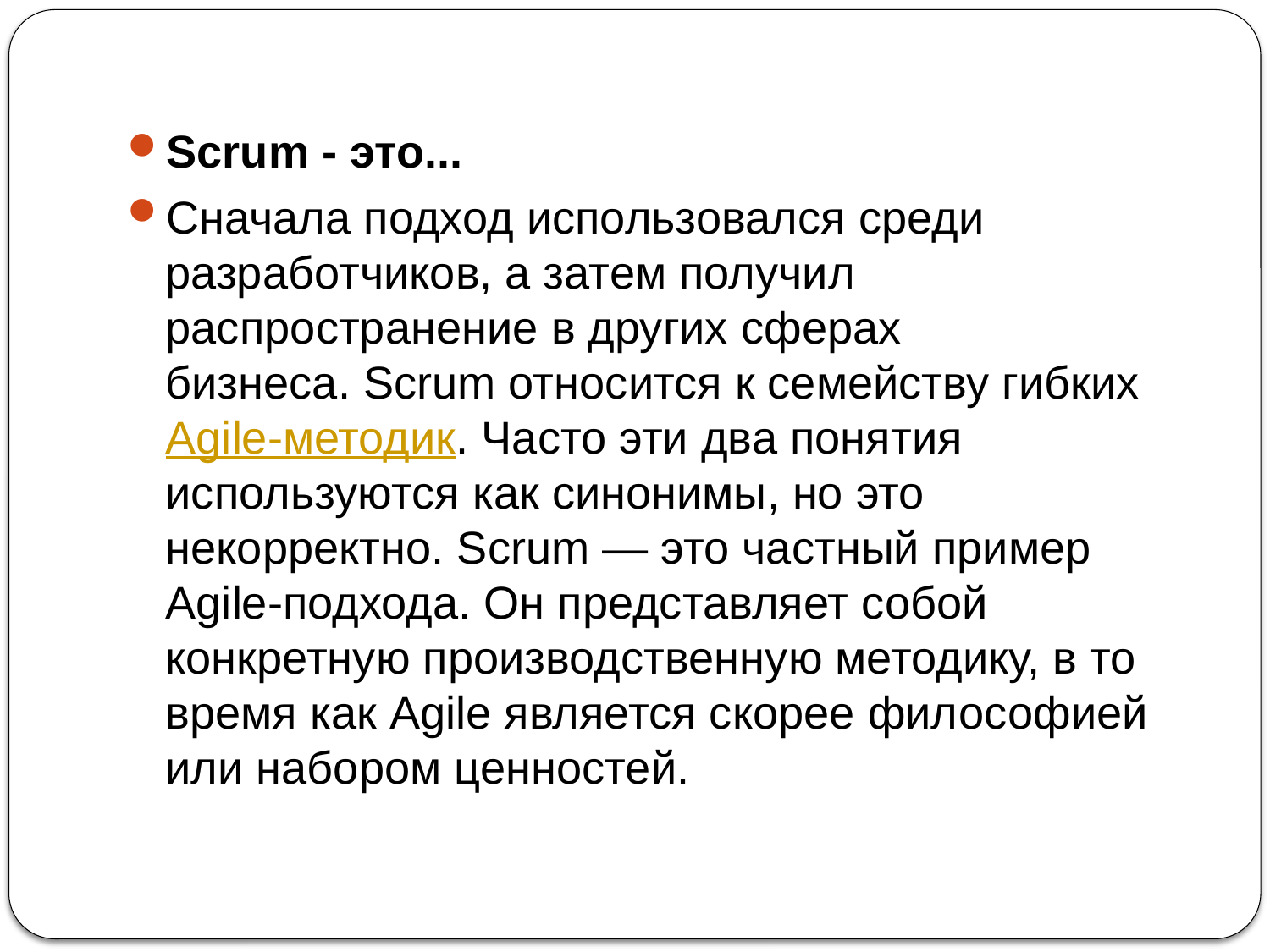

Scrum - это...
Сначала подход использовался среди разработчиков, а затем получил распространение в других сферах бизнеса. Scrum относится к семейству гибких Agile-методик. Часто эти два понятия используются как синонимы, но это некорректно. Scrum — это частный пример Agile-подхода. Он представляет собой конкретную производственную методику, в то время как Agile является скорее философией или набором ценностей.